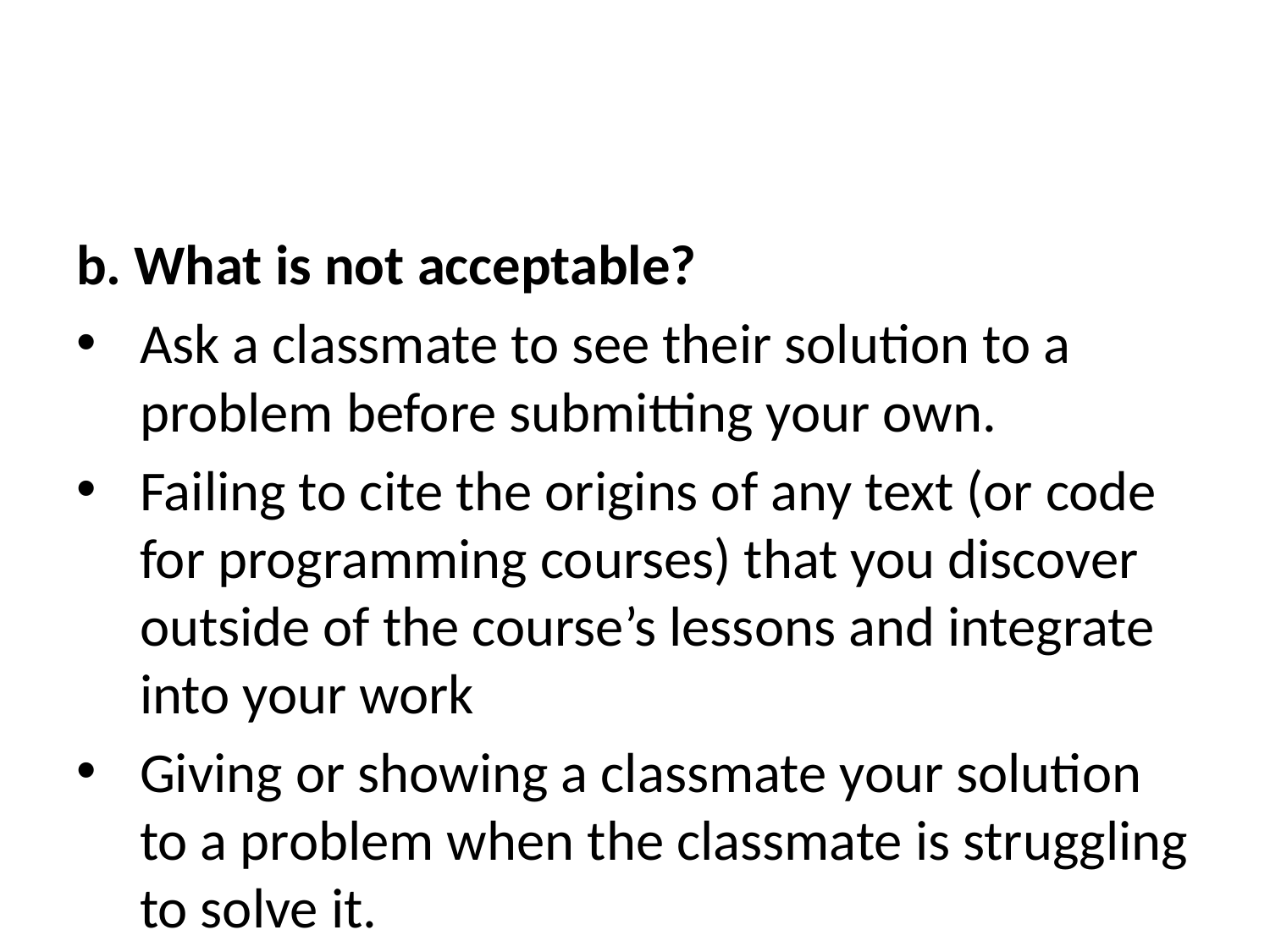

b. What is not acceptable?
Ask a classmate to see their solution to a problem before submitting your own.
Failing to cite the origins of any text (or code for programming courses) that you discover outside of the course’s lessons and integrate into your work
Giving or showing a classmate your solution to a problem when the classmate is struggling to solve it.